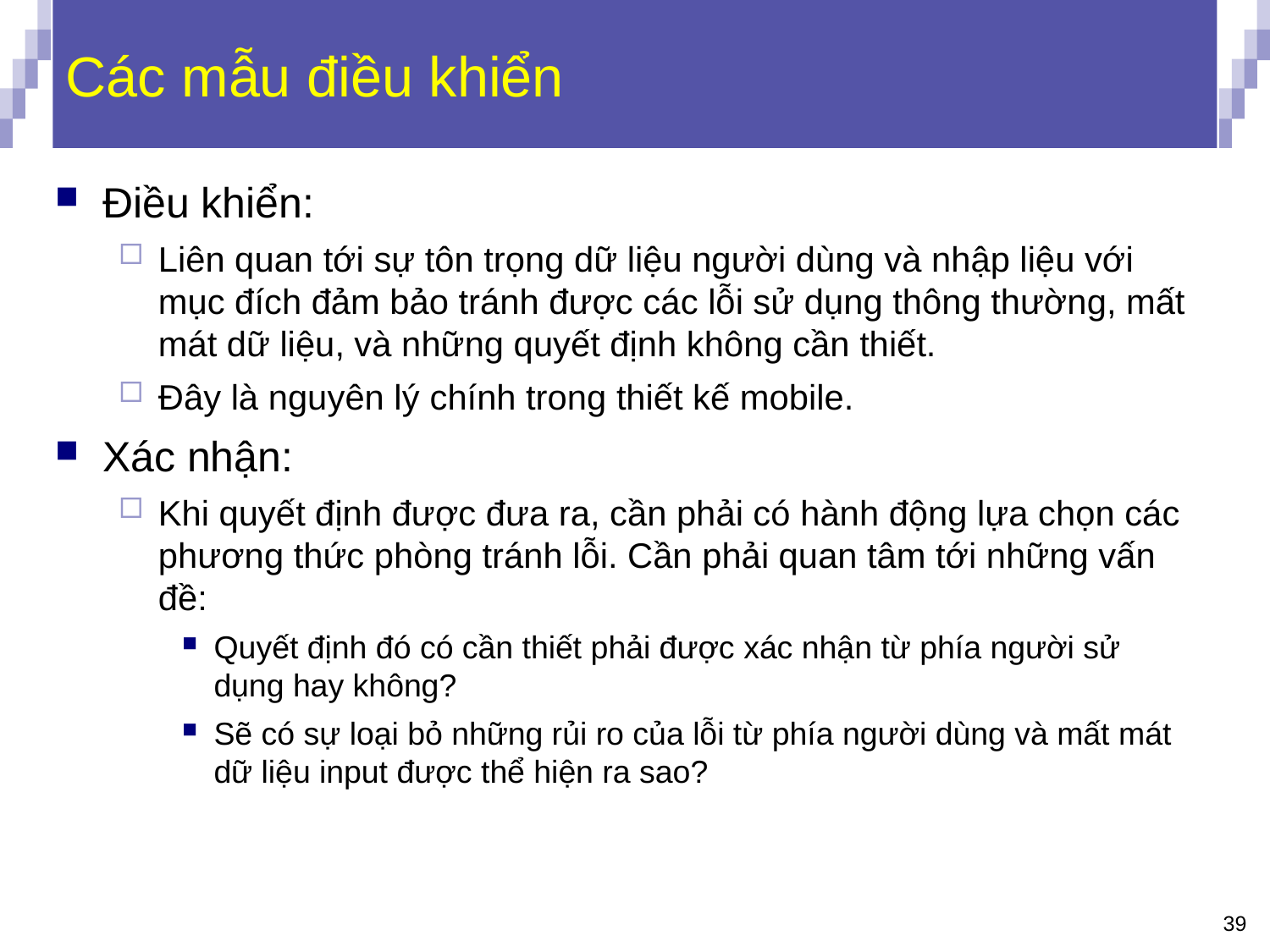

# Các mẫu điều khiển
Điều khiển:
Liên quan tới sự tôn trọng dữ liệu người dùng và nhập liệu với mục đích đảm bảo tránh được các lỗi sử dụng thông thường, mất mát dữ liệu, và những quyết định không cần thiết.
Đây là nguyên lý chính trong thiết kế mobile.
Xác nhận:
Khi quyết định được đưa ra, cần phải có hành động lựa chọn các phương thức phòng tránh lỗi. Cần phải quan tâm tới những vấn đề:
Quyết định đó có cần thiết phải được xác nhận từ phía người sử dụng hay không?
Sẽ có sự loại bỏ những rủi ro của lỗi từ phía người dùng và mất mát dữ liệu input được thể hiện ra sao?
39